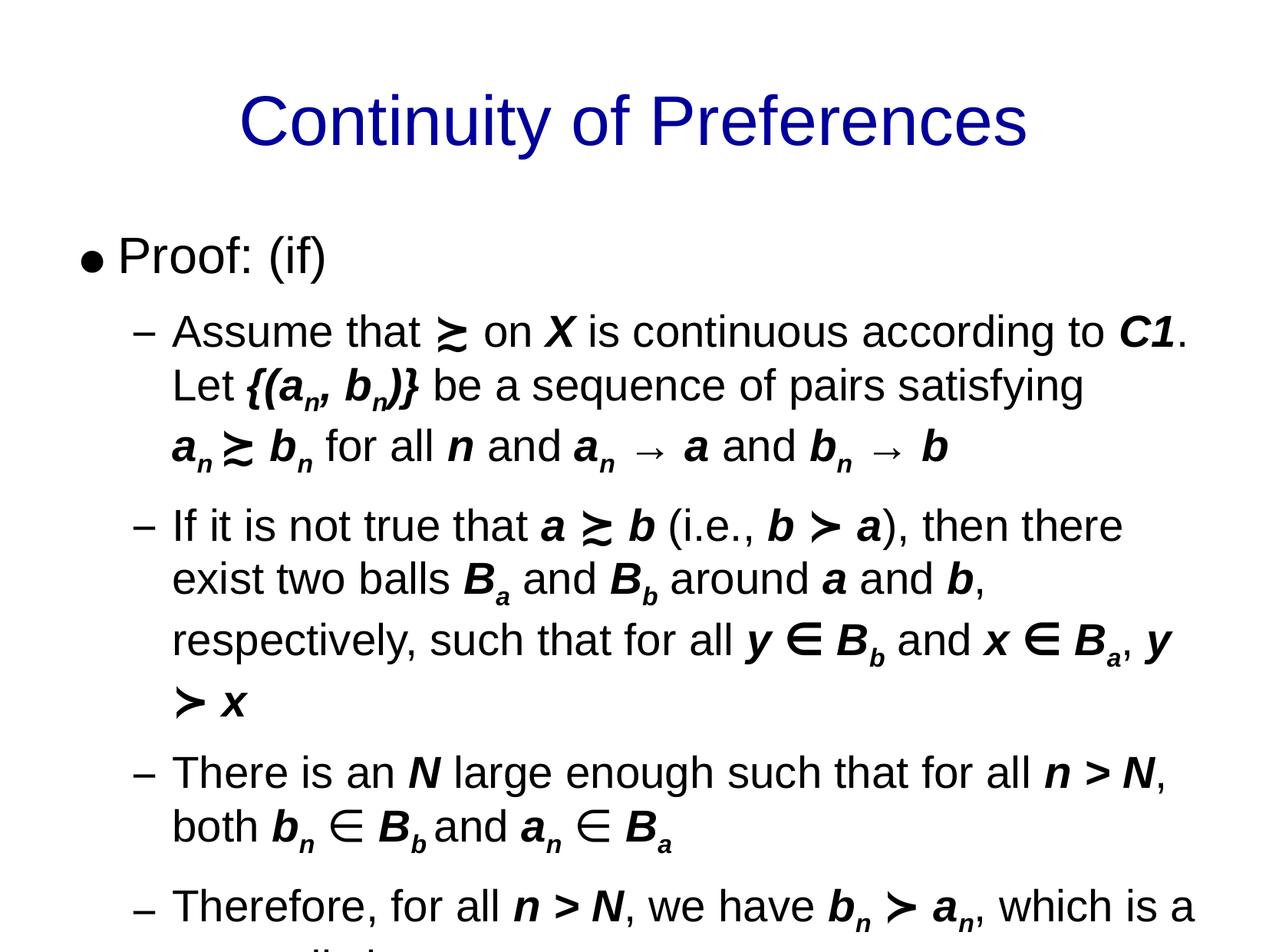

Continuity of Preferences
Proof: (if)
Assume that ≿ on X is continuous according to C1. Let {(an, bn)} be a sequence of pairs satisfying         an ≿ bn for all n and an → a and bn → b
If it is not true that a ≿ b (i.e., b ≻ a), then there exist two balls Ba and Bb around a and b, respectively, such that for all y ∈ Bb and x ∈ Ba, y ≻ x
There is an N large enough such that for all n > N, both bn ∈ Bb and an ∈ Ba
Therefore, for all n > N, we have bn ≻ an, which is a contradiction